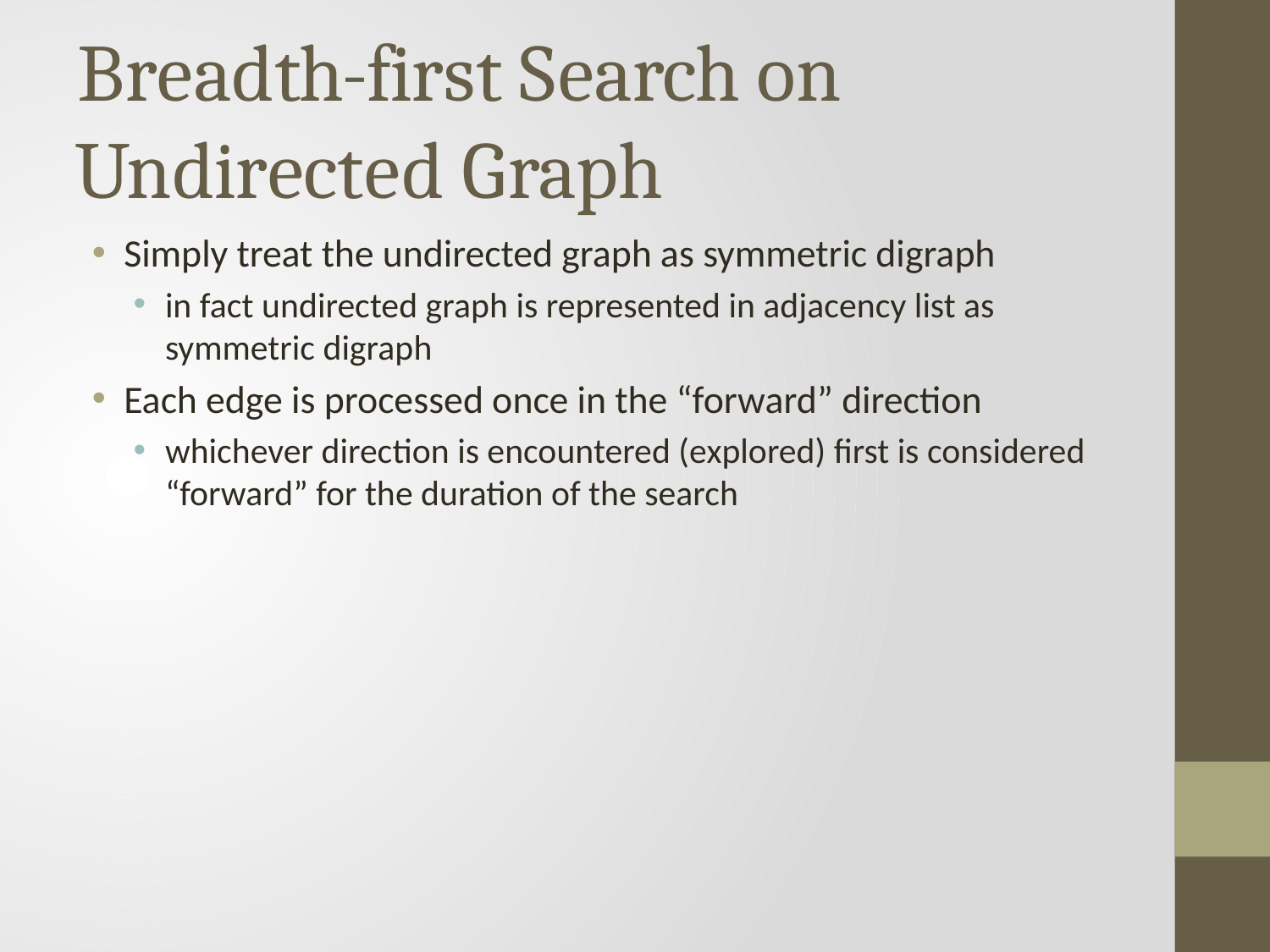

# Breadth-first Search on Undirected Graph
Simply treat the undirected graph as symmetric digraph
in fact undirected graph is represented in adjacency list as symmetric digraph
Each edge is processed once in the “forward” direction
whichever direction is encountered (explored) first is considered “forward” for the duration of the search